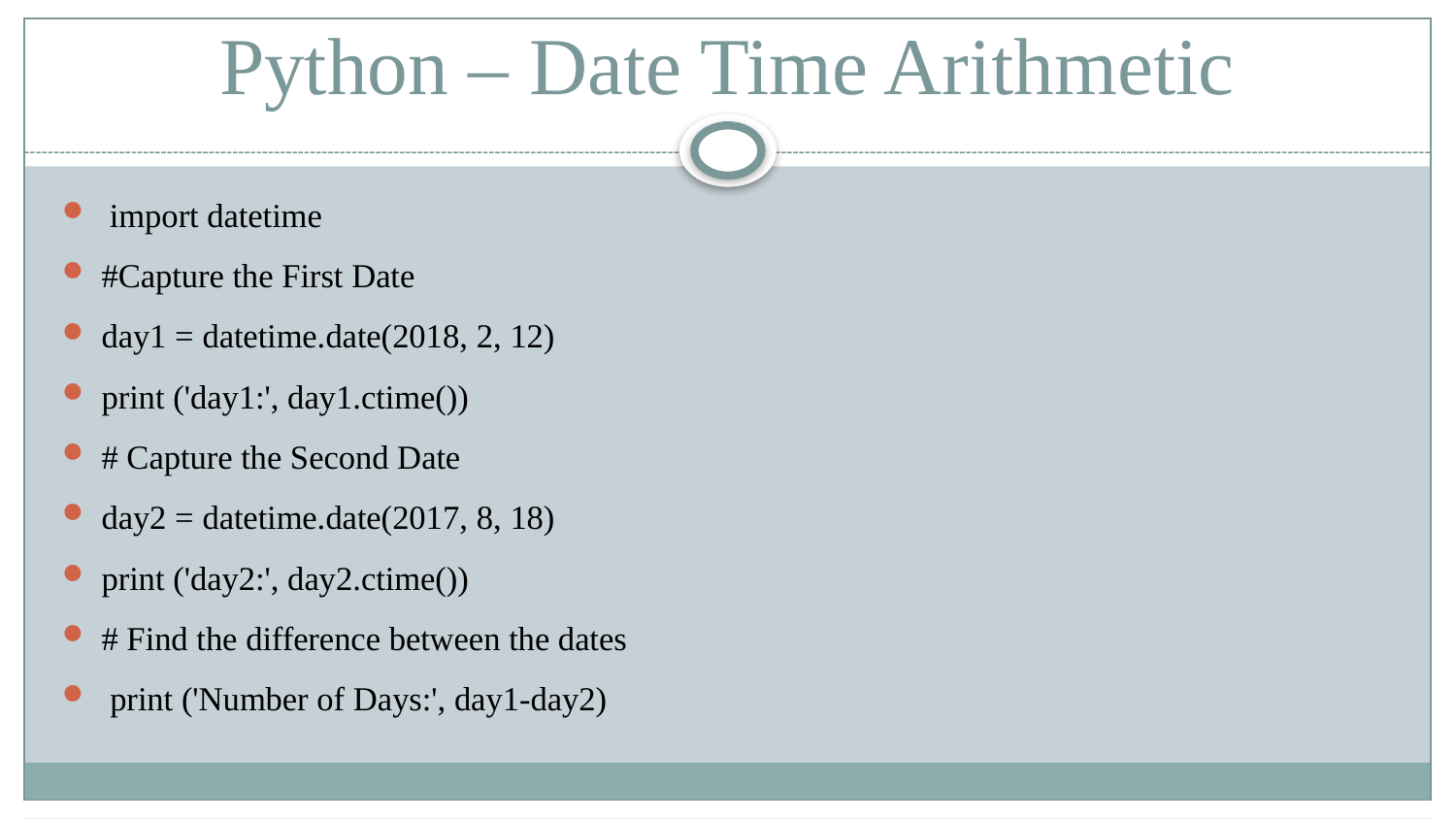

# Python – Date Time Arithmetic
 import datetime
#Capture the First Date
day1 = datetime.date(2018, 2, 12)
print ('day1:', day1.ctime())
# Capture the Second Date
day2 = datetime.date(2017, 8, 18)
print ('day2:', day2.ctime())
# Find the difference between the dates
 print ('Number of Days:', day1-day2)